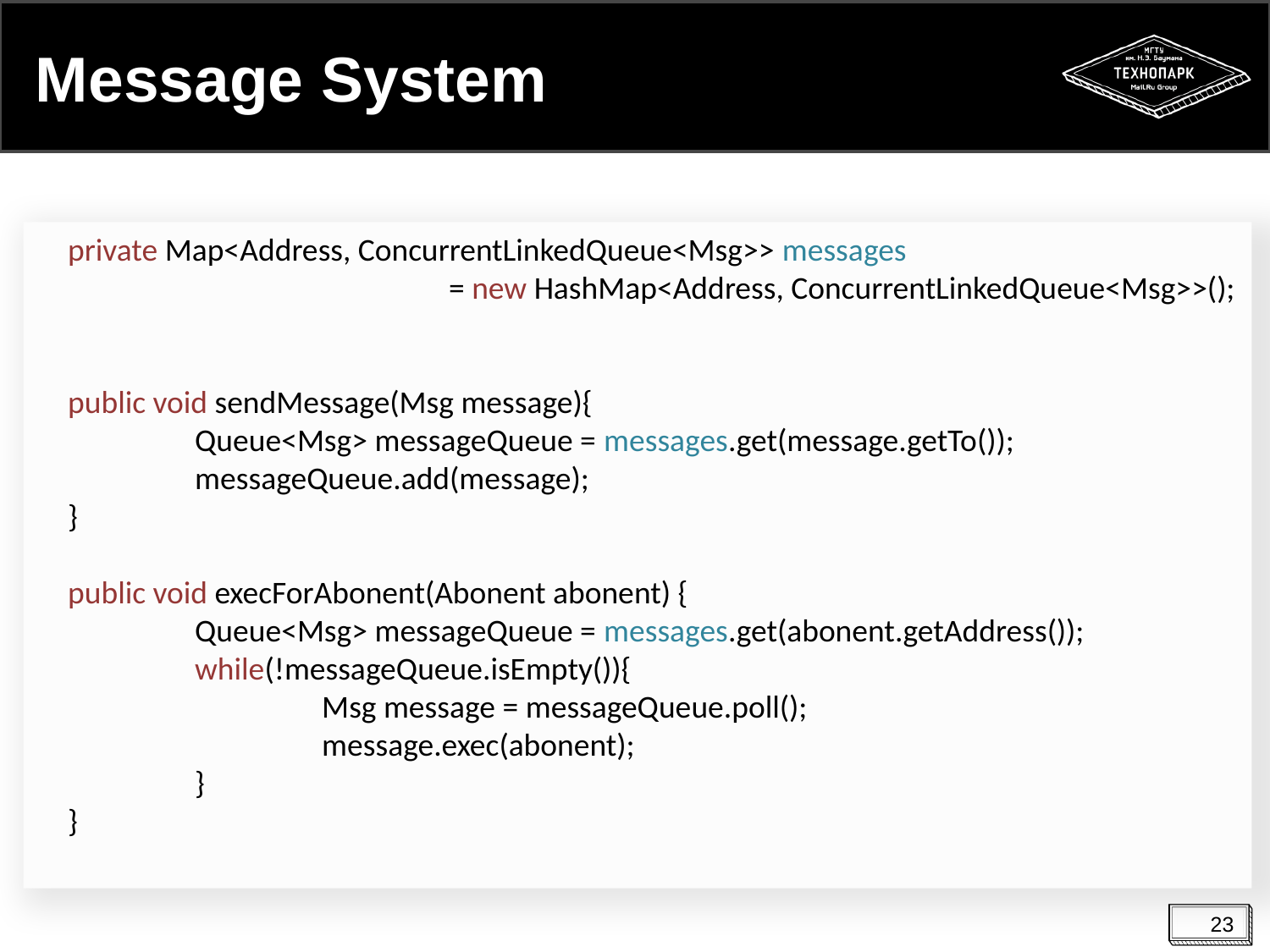

# Message System

private Map<Address, ConcurrentLinkedQueue<Msg>> messages
			= new HashMap<Address, ConcurrentLinkedQueue<Msg>>();

public void sendMessage(Msg message){
	Queue<Msg> messageQueue = messages.get(message.getTo());
	messageQueue.add(message);
}

public void execForAbonent(Abonent abonent) {
	Queue<Msg> messageQueue = messages.get(abonent.getAddress());
	while(!messageQueue.isEmpty()){
		Msg message = messageQueue.poll();
		message.exec(abonent);
	}
}
23